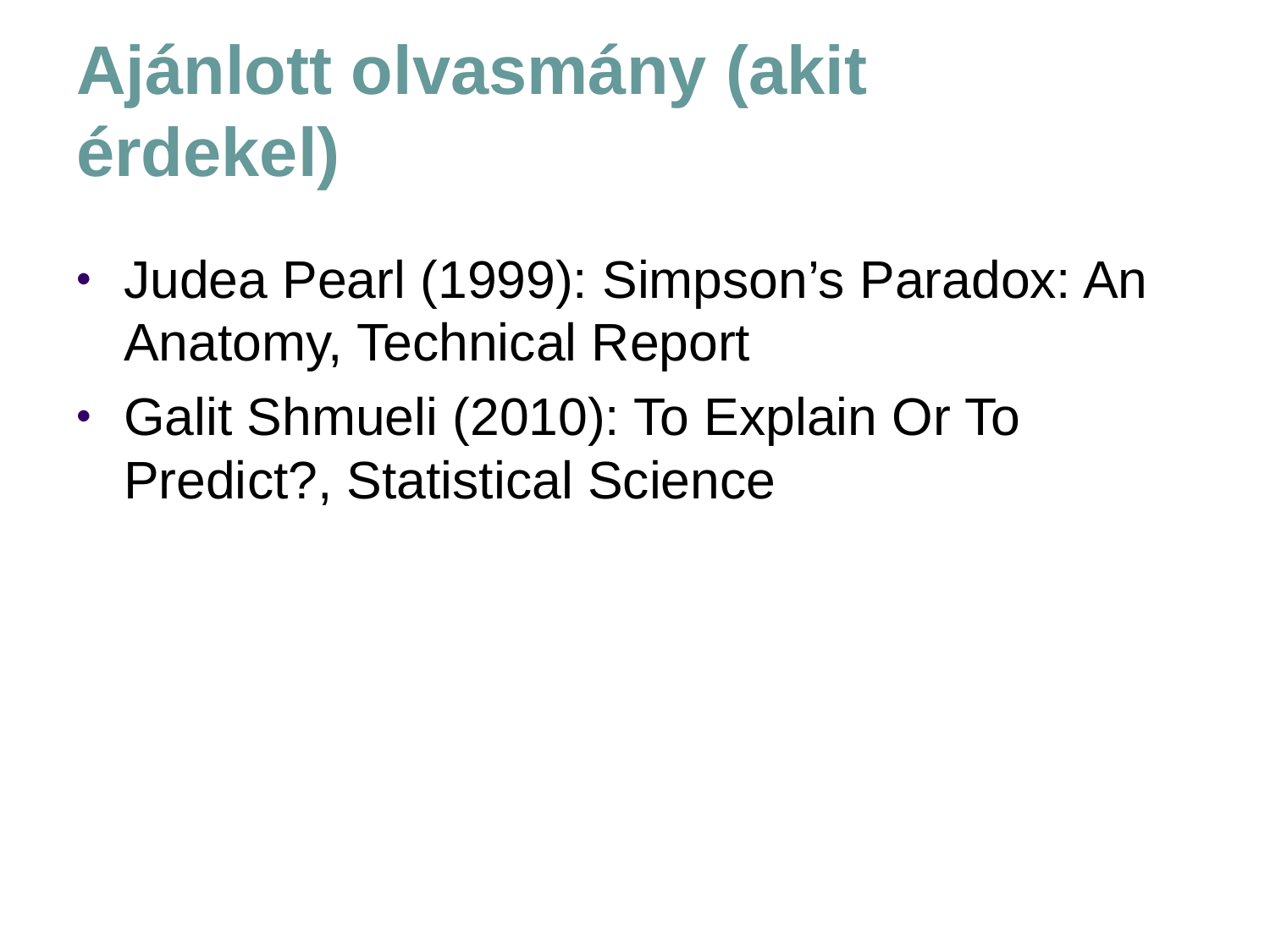

# Ajánlott olvasmány (akit érdekel)
Judea Pearl (1999): Simpson’s Paradox: An Anatomy, Technical Report
Galit Shmueli (2010): To Explain Or To Predict?, Statistical Science